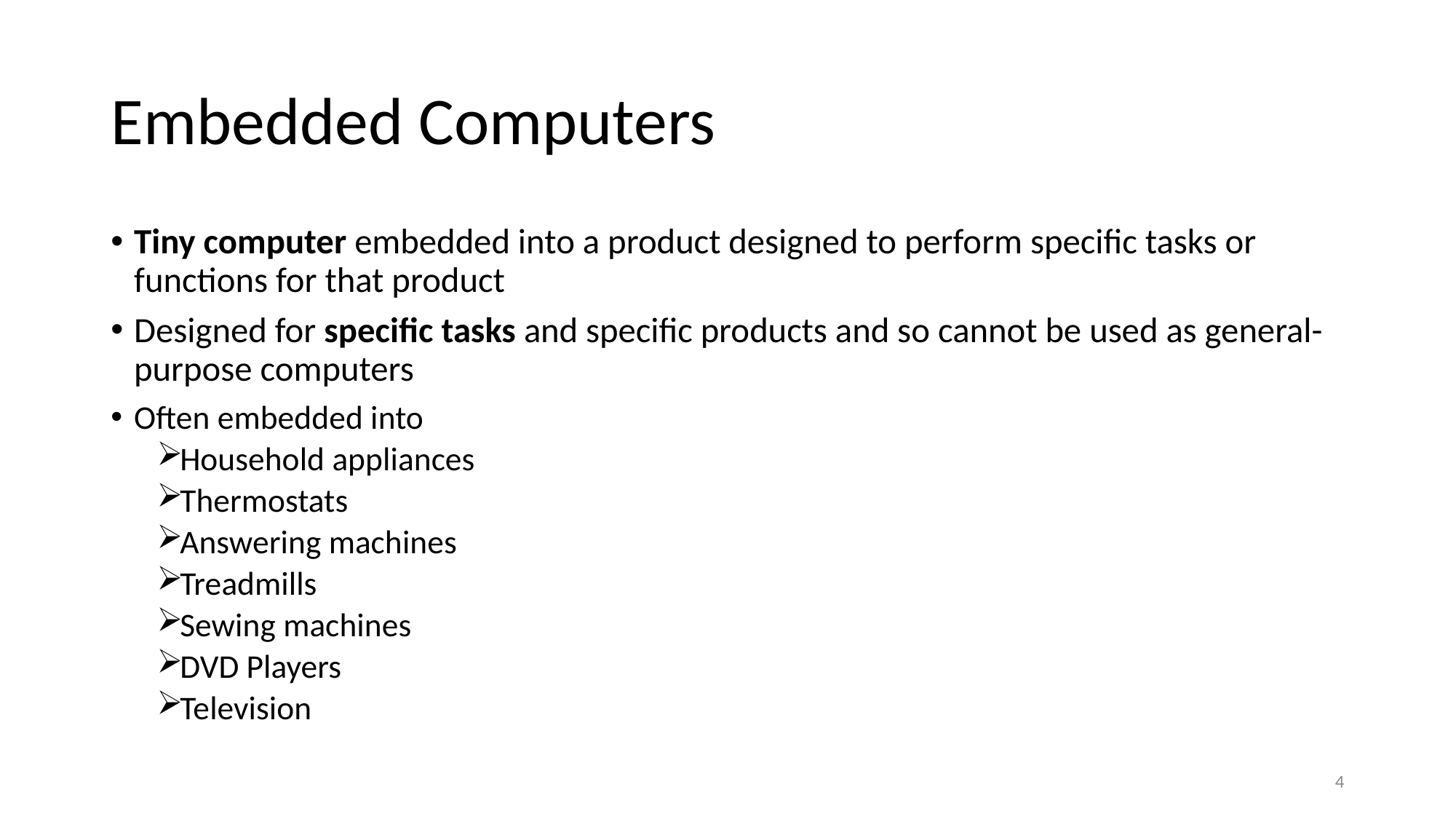

# Embedded Computers
Tiny computer embedded into a product designed to perform specific tasks or functions for that product
Designed for specific tasks and specific products and so cannot be used as general-purpose computers
Often embedded into
Household appliances
Thermostats
Answering machines
Treadmills
Sewing machines
DVD Players
Television
4